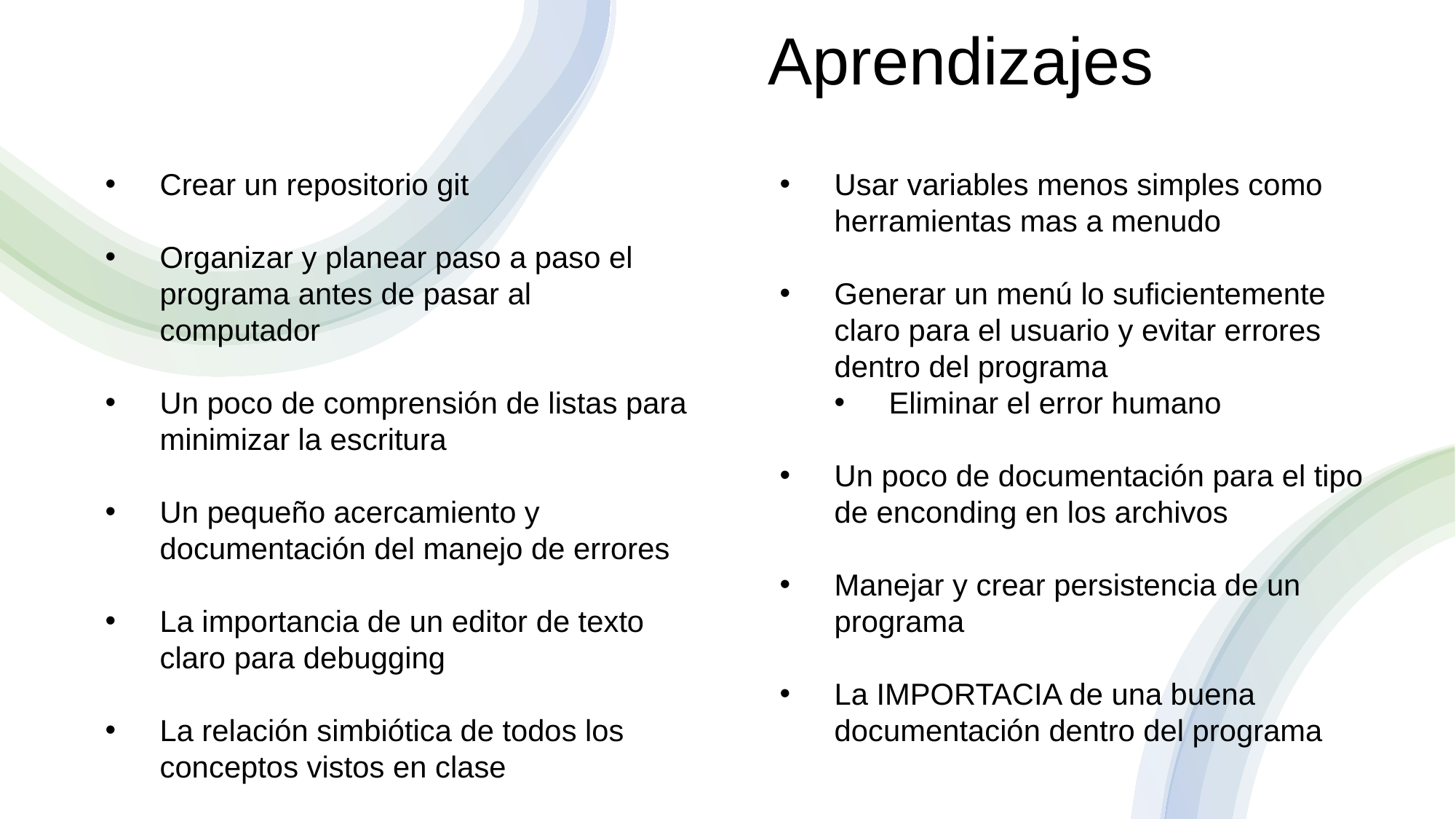

# Aprendizajes
Crear un repositorio git

Organizar y planear paso a paso el programa antes de pasar al computador

Un poco de comprensión de listas para minimizar la escritura

Un pequeño acercamiento y documentación del manejo de errores

La importancia de un editor de texto claro para debugging

La relación simbiótica de todos los conceptos vistos en clase
Usar variables menos simples como herramientas mas a menudo

Generar un menú lo suficientemente claro para el usuario y evitar errores dentro del programa
Eliminar el error humano

Un poco de documentación para el tipo de enconding en los archivos

Manejar y crear persistencia de un programa

La IMPORTACIA de una buena documentación dentro del programa